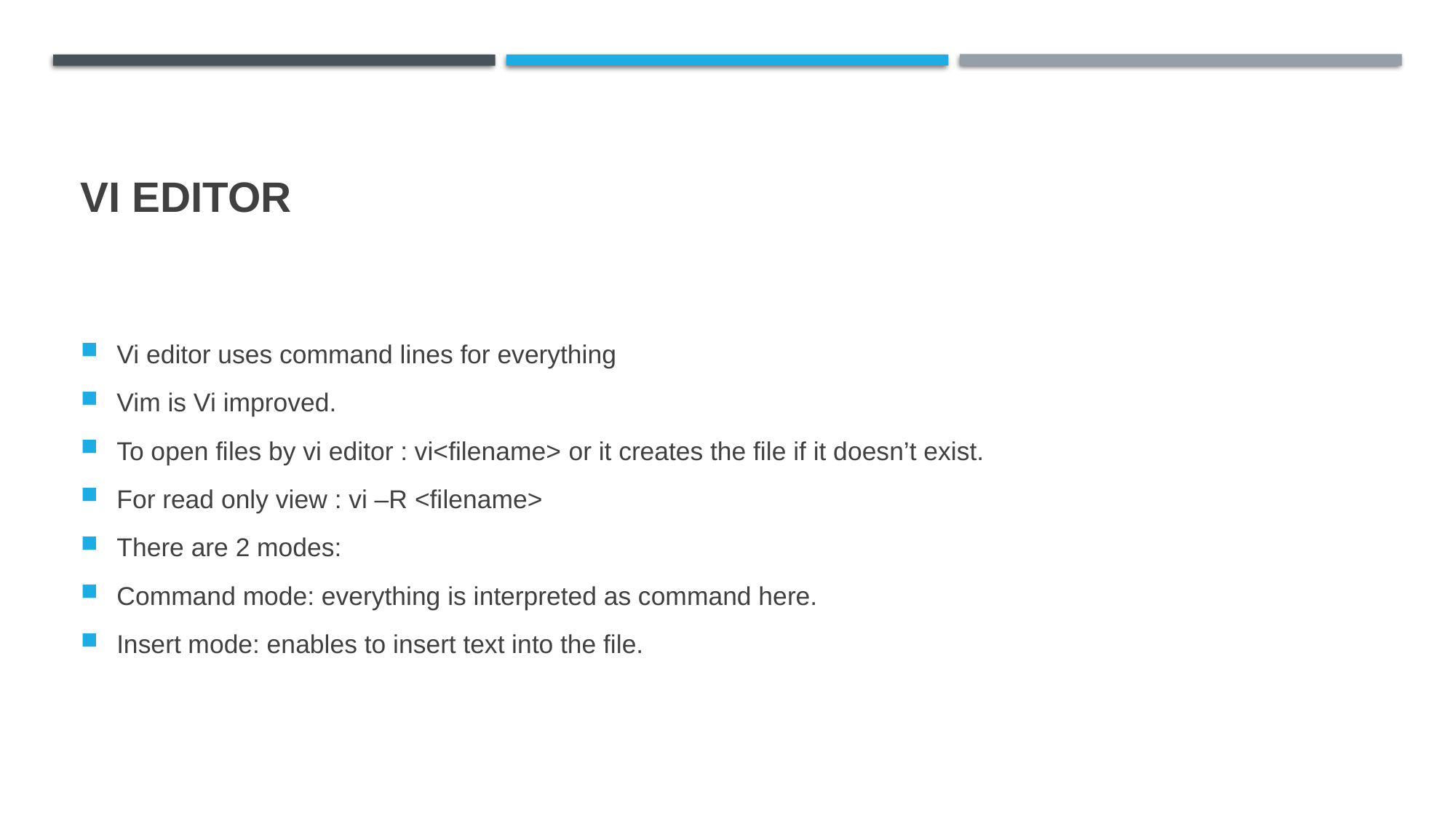

# Vi editor
Vi editor uses command lines for everything
Vim is Vi improved.
To open files by vi editor : vi<filename> or it creates the file if it doesn’t exist.
For read only view : vi –R <filename>
There are 2 modes:
Command mode: everything is interpreted as command here.
Insert mode: enables to insert text into the file.